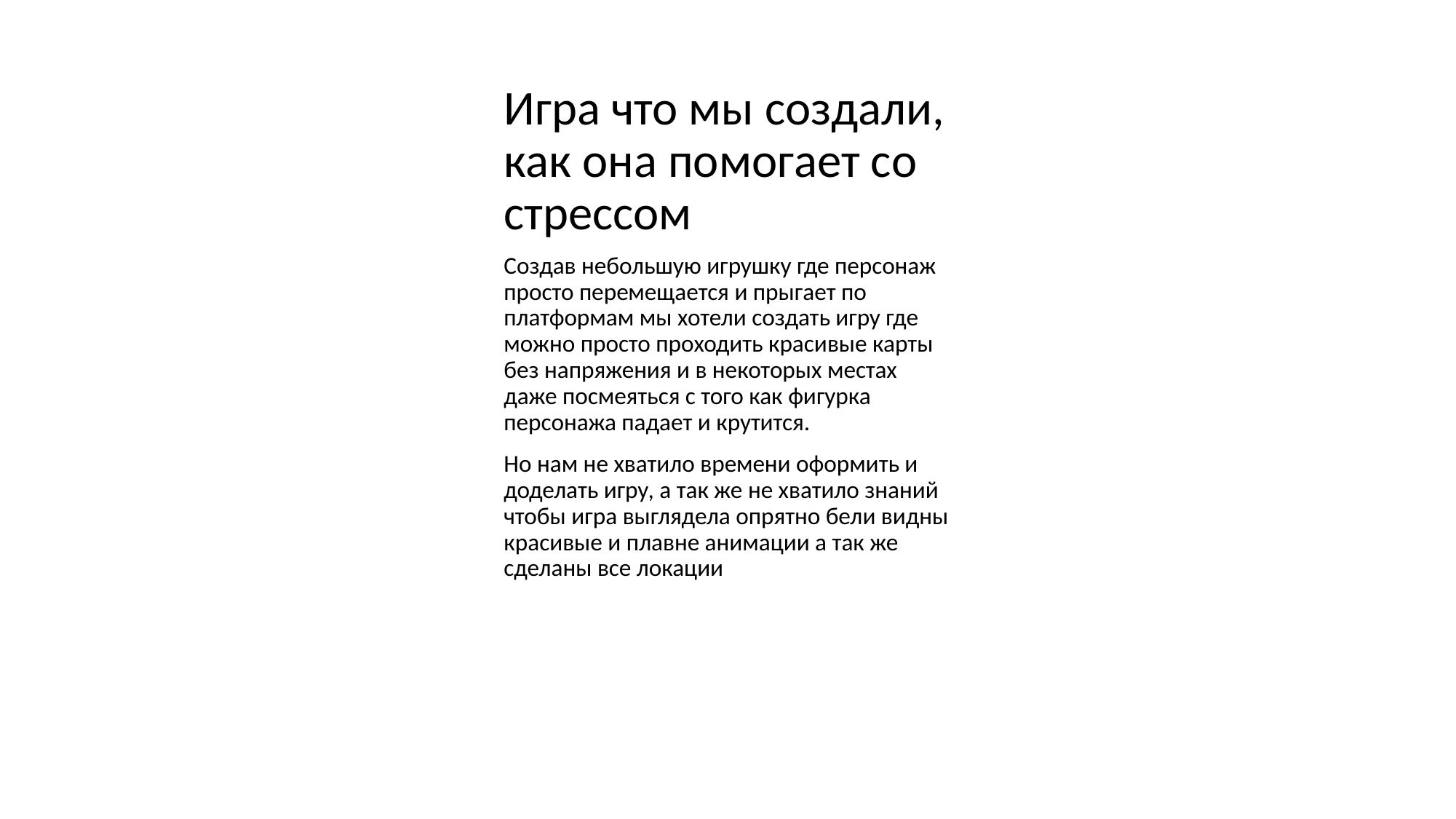

# Игра что мы создали, как она помогает со стрессом
Создав небольшую игрушку где персонаж просто перемещается и прыгает по платформам мы хотели создать игру где можно просто проходить красивые карты без напряжения и в некоторых местах даже посмеяться с того как фигурка персонажа падает и крутится.
Но нам не хватило времени оформить и доделать игру, а так же не хватило знаний чтобы игра выглядела опрятно бели видны красивые и плавне анимации а так же сделаны все локации